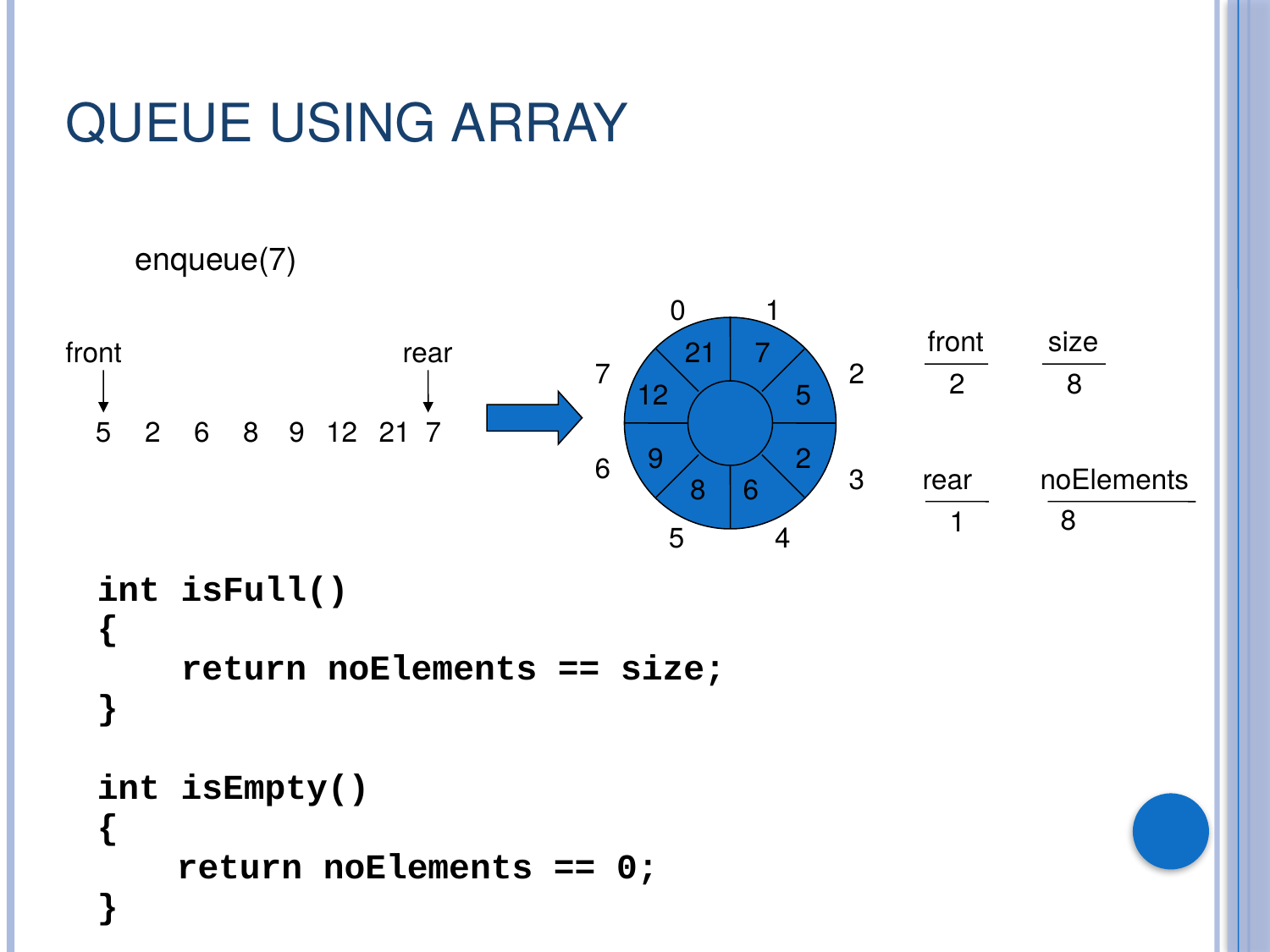

# Queue using Array
enqueue(7)
0
1

front
2

size
8

front
rear
21
7
7

2

12
5

5
2
6
8
9
12
21
7

9
2
6

3
rear
1

noElements
8

6
8

5
4
int isFull()
{
    return noElements == size;
}

int isEmpty()
{
	  return noElements == 0;
}